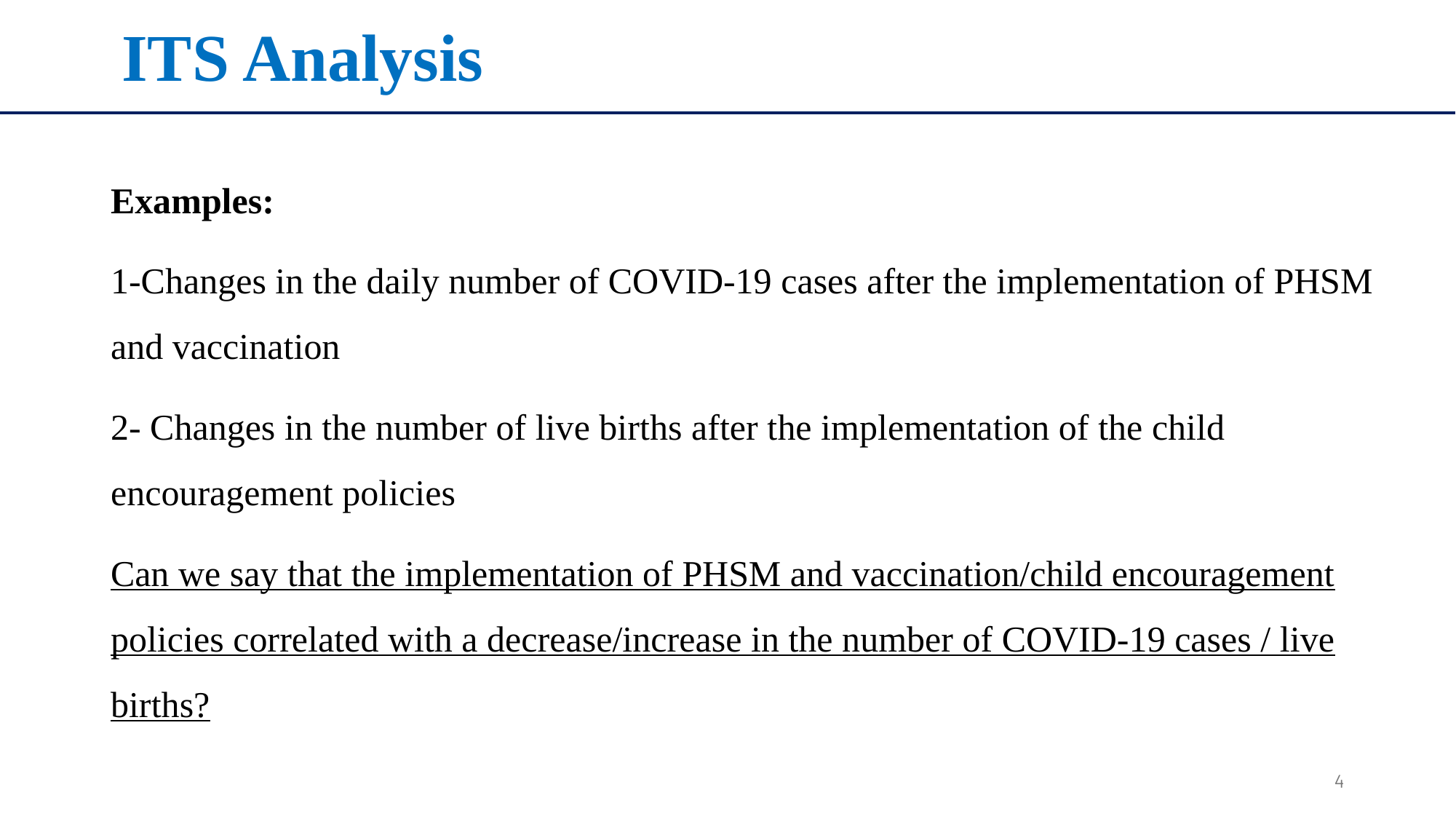

# ITS Analysis
Examples:
1-Changes in the daily number of COVID-19 cases after the implementation of PHSM and vaccination
2- Changes in the number of live births after the implementation of the child encouragement policies
Can we say that the implementation of PHSM and vaccination/child encouragement policies correlated with a decrease/increase in the number of COVID-19 cases / live births?
4